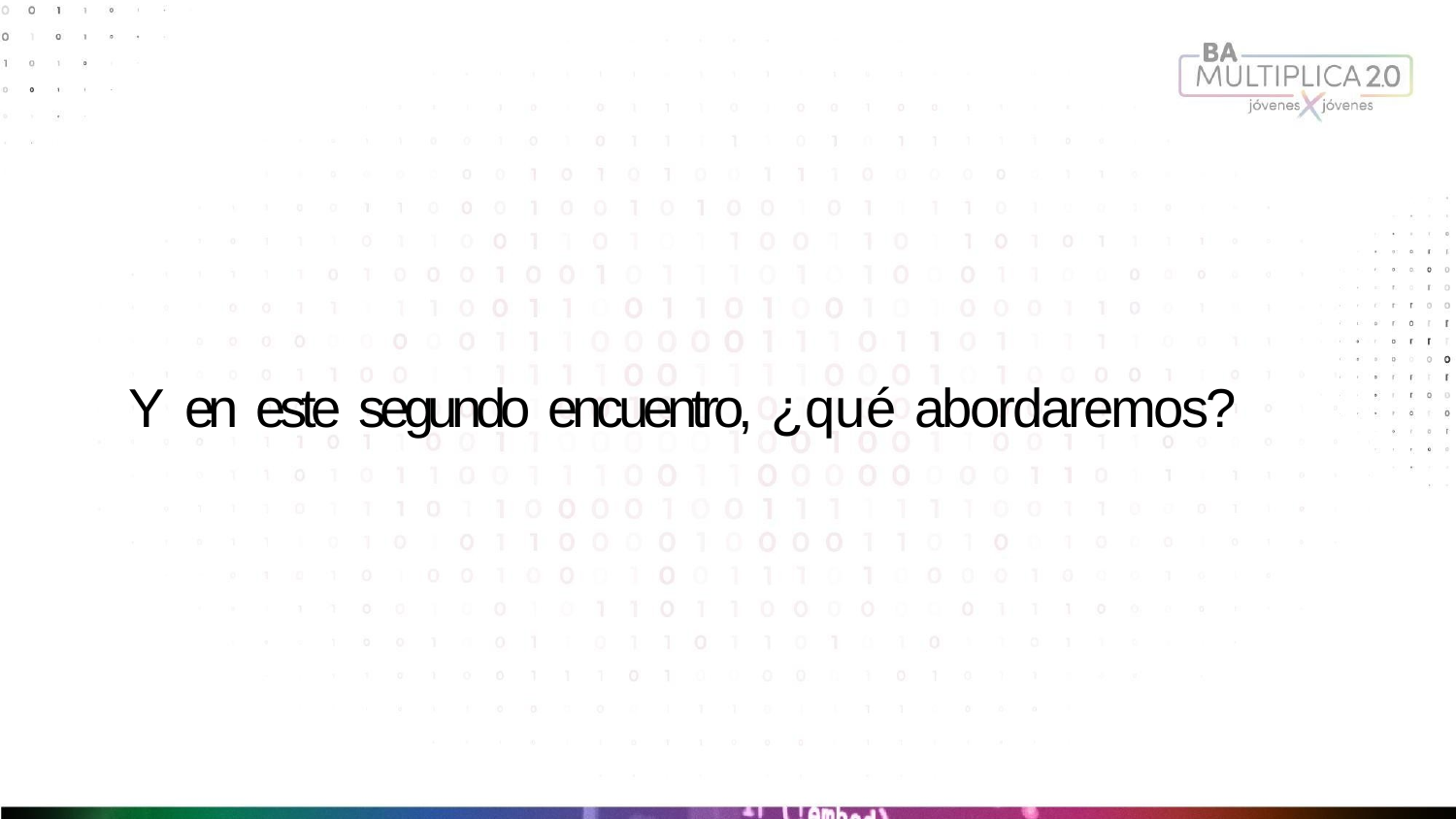

# Y en este segundo encuentro, ¿qué abordaremos?